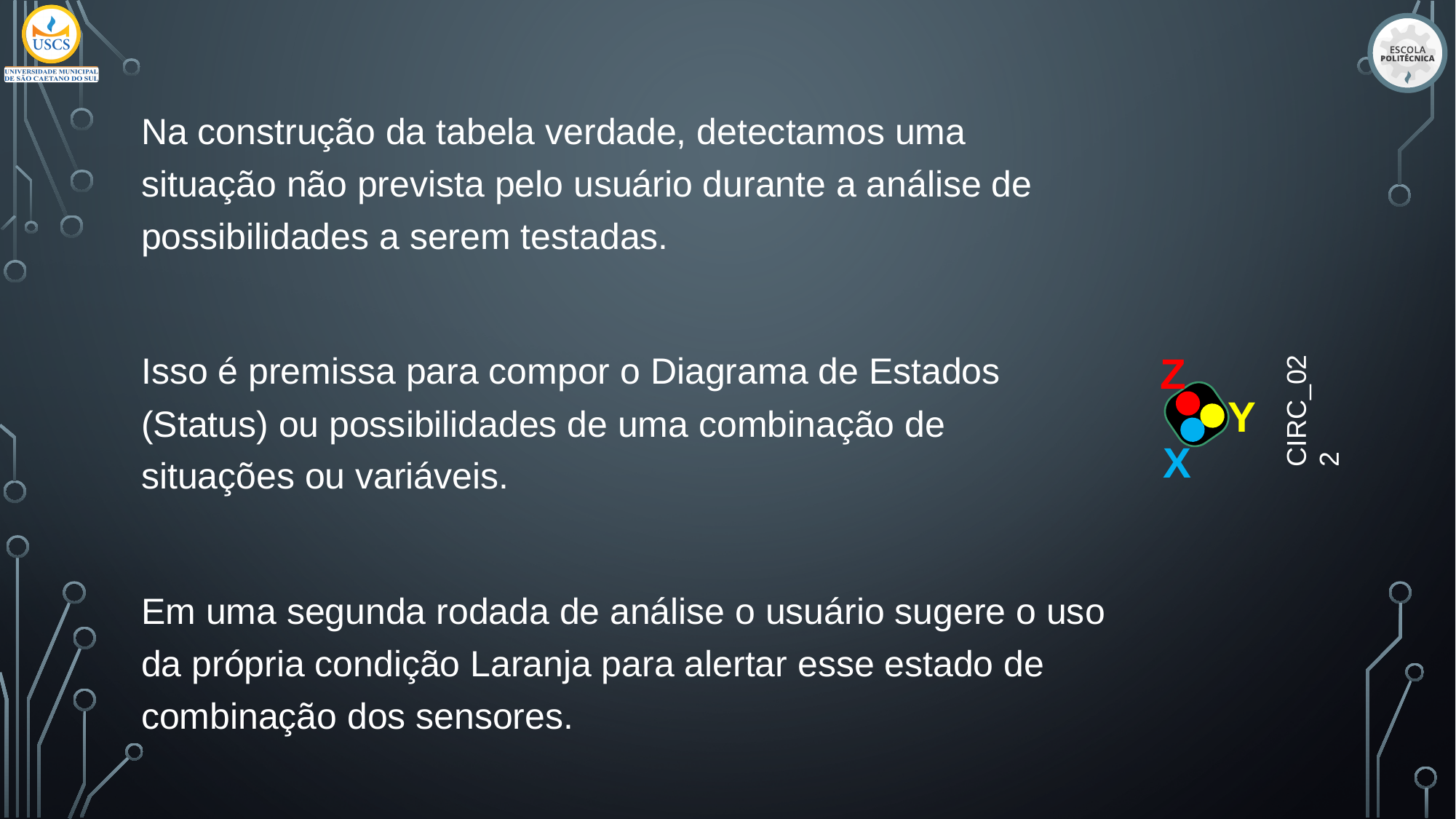

Na construção da tabela verdade, detectamos uma situação não prevista pelo usuário durante a análise de possibilidades a serem testadas.

Isso é premissa para compor o Diagrama de Estados (Status) ou possibilidades de uma combinação de situações ou variáveis.

Em uma segunda rodada de análise o usuário sugere o uso da própria condição Laranja para alertar esse estado de combinação dos sensores.
Z
Y

X
CIRC_022